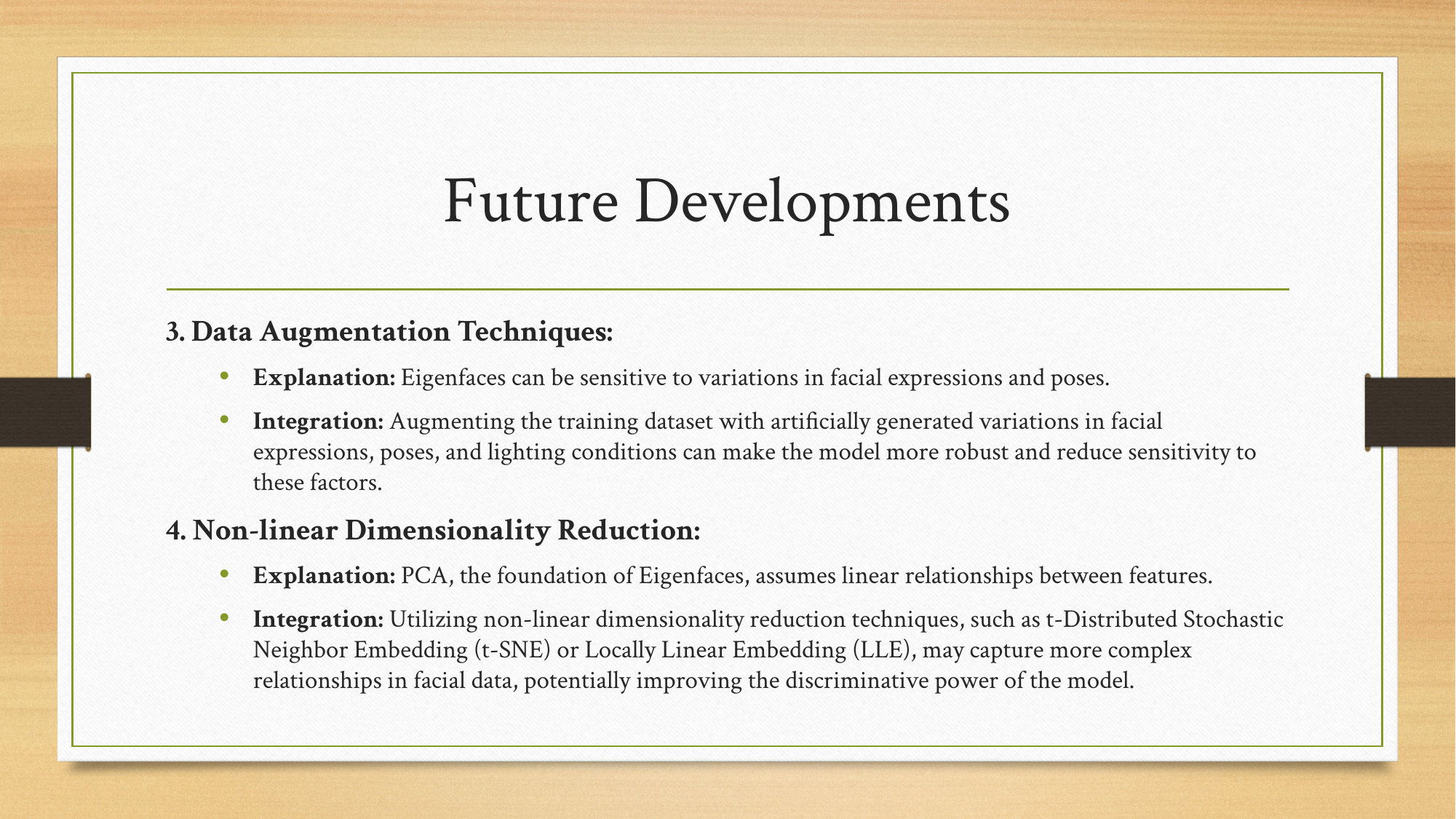

# Future Developments
3. Data Augmentation Techniques:
Explanation: Eigenfaces can be sensitive to variations in facial expressions and poses.
Integration: Augmenting the training dataset with artificially generated variations in facial expressions, poses, and lighting conditions can make the model more robust and reduce sensitivity to these factors.
4. Non-linear Dimensionality Reduction:
Explanation: PCA, the foundation of Eigenfaces, assumes linear relationships between features.
Integration: Utilizing non-linear dimensionality reduction techniques, such as t-Distributed Stochastic Neighbor Embedding (t-SNE) or Locally Linear Embedding (LLE), may capture more complex relationships in facial data, potentially improving the discriminative power of the model.